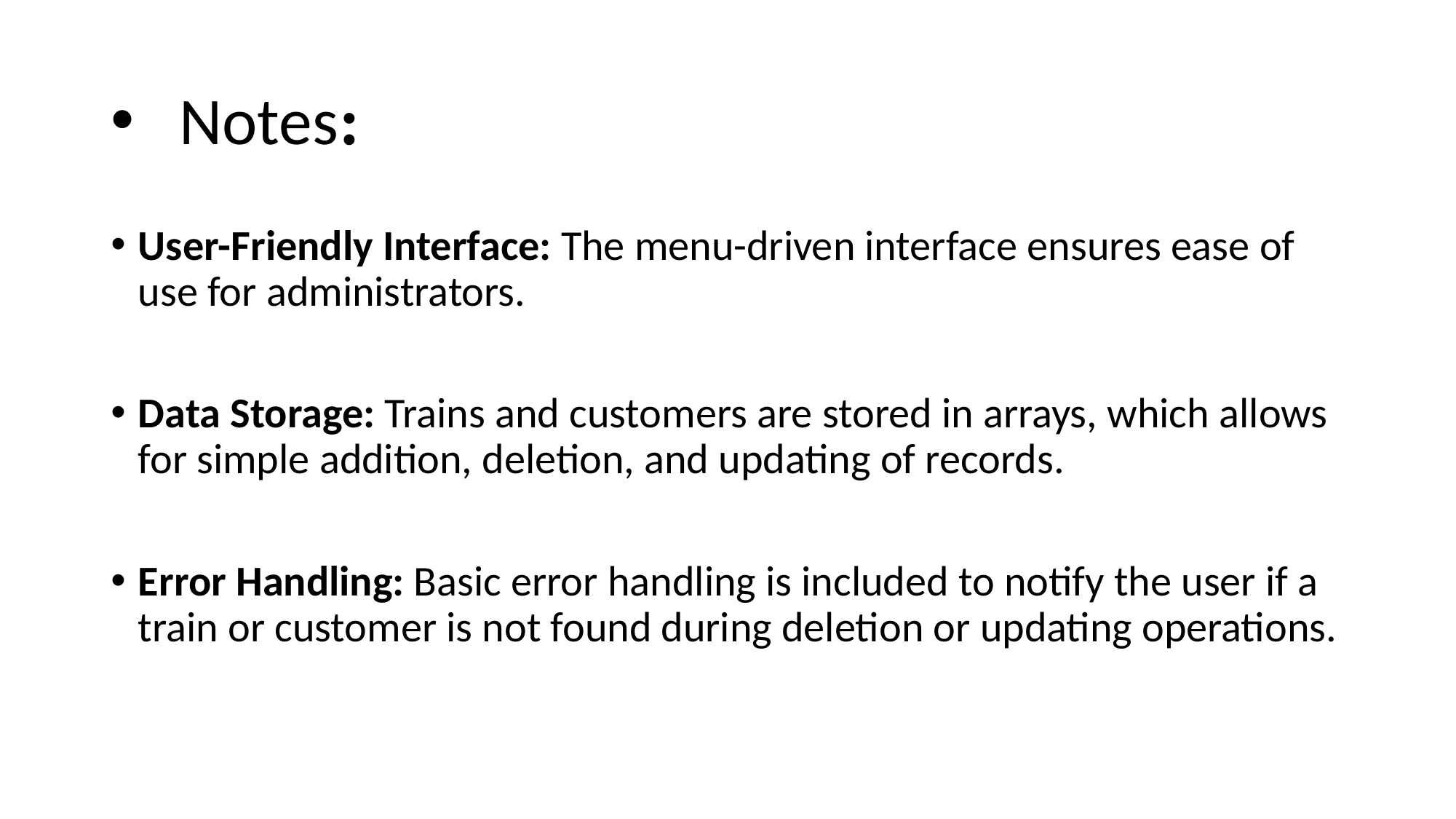

# Notes:
User-Friendly Interface: The menu-driven interface ensures ease of use for administrators.

Data Storage: Trains and customers are stored in arrays, which allows for simple addition, deletion, and updating of records.

Error Handling: Basic error handling is included to notify the user if a train or customer is not found during deletion or updating operations.